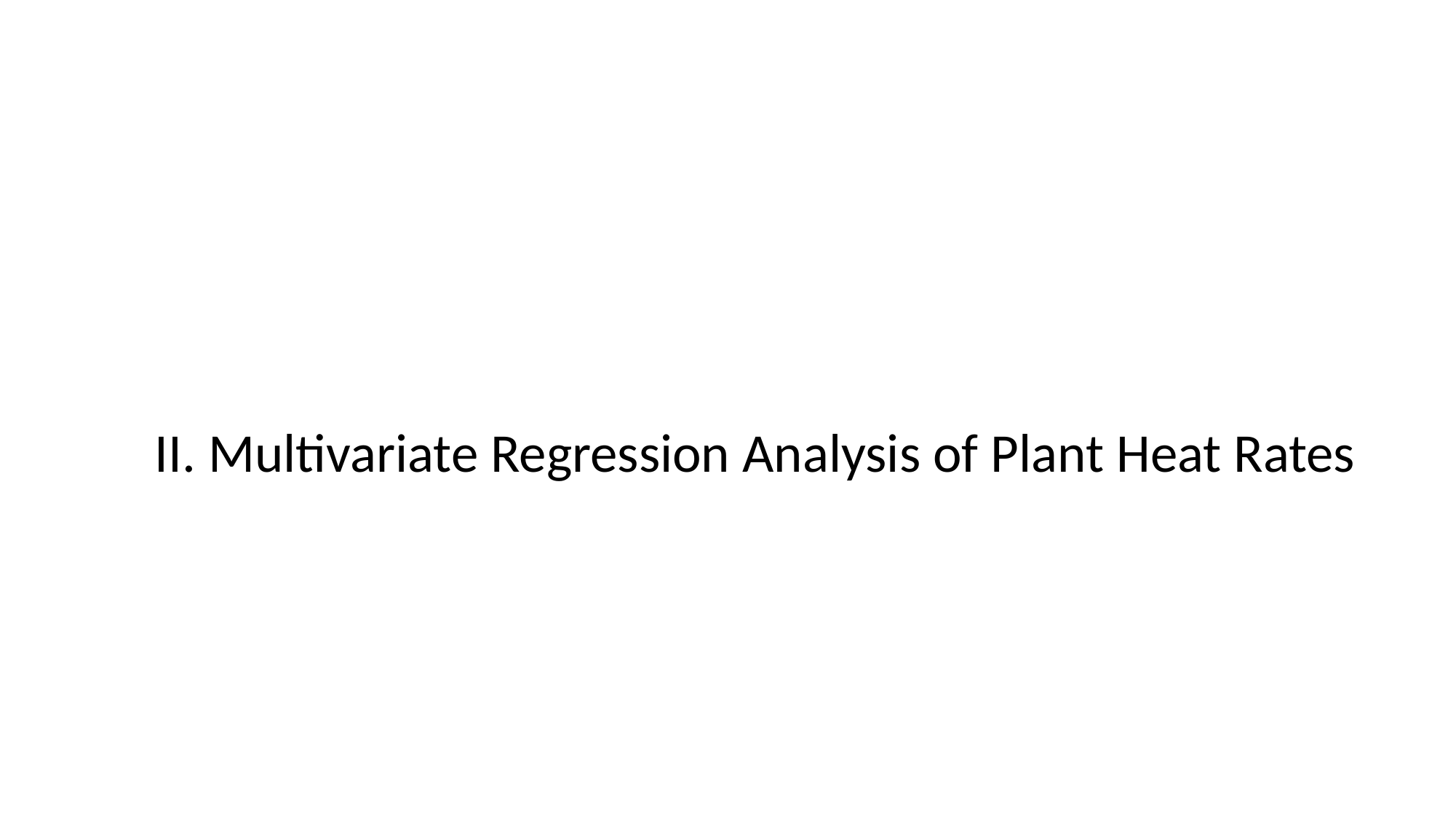

# II. Multivariate Regression Analysis of Plant Heat Rates